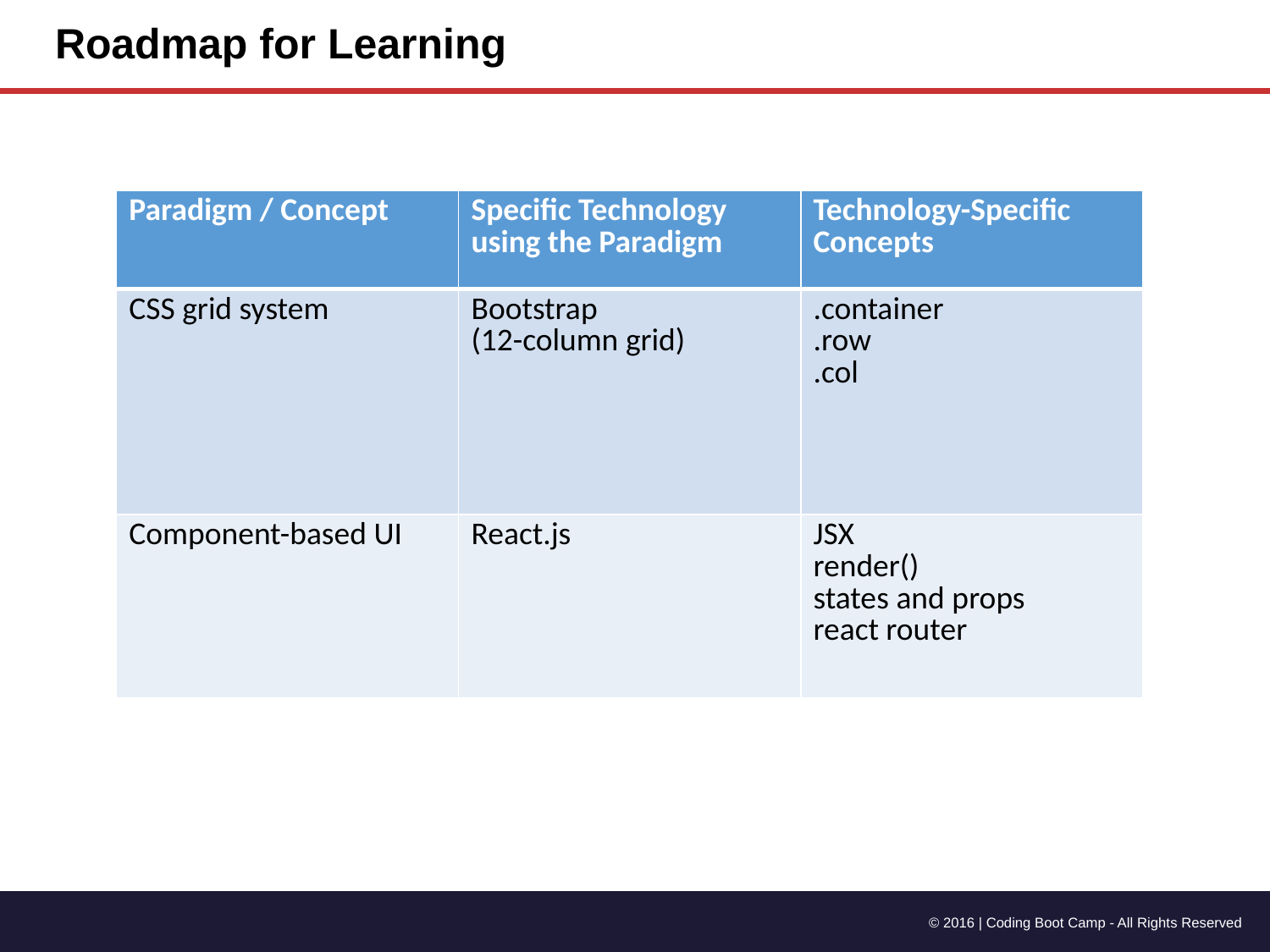

# Roadmap for Learning
| Paradigm / Concept | Specific Technology using the Paradigm | Technology-Specific Concepts |
| --- | --- | --- |
| CSS grid system | Bootstrap (12-column grid) | .container .row .col |
| Component-based UI | React.js | JSX render() states and props react router |